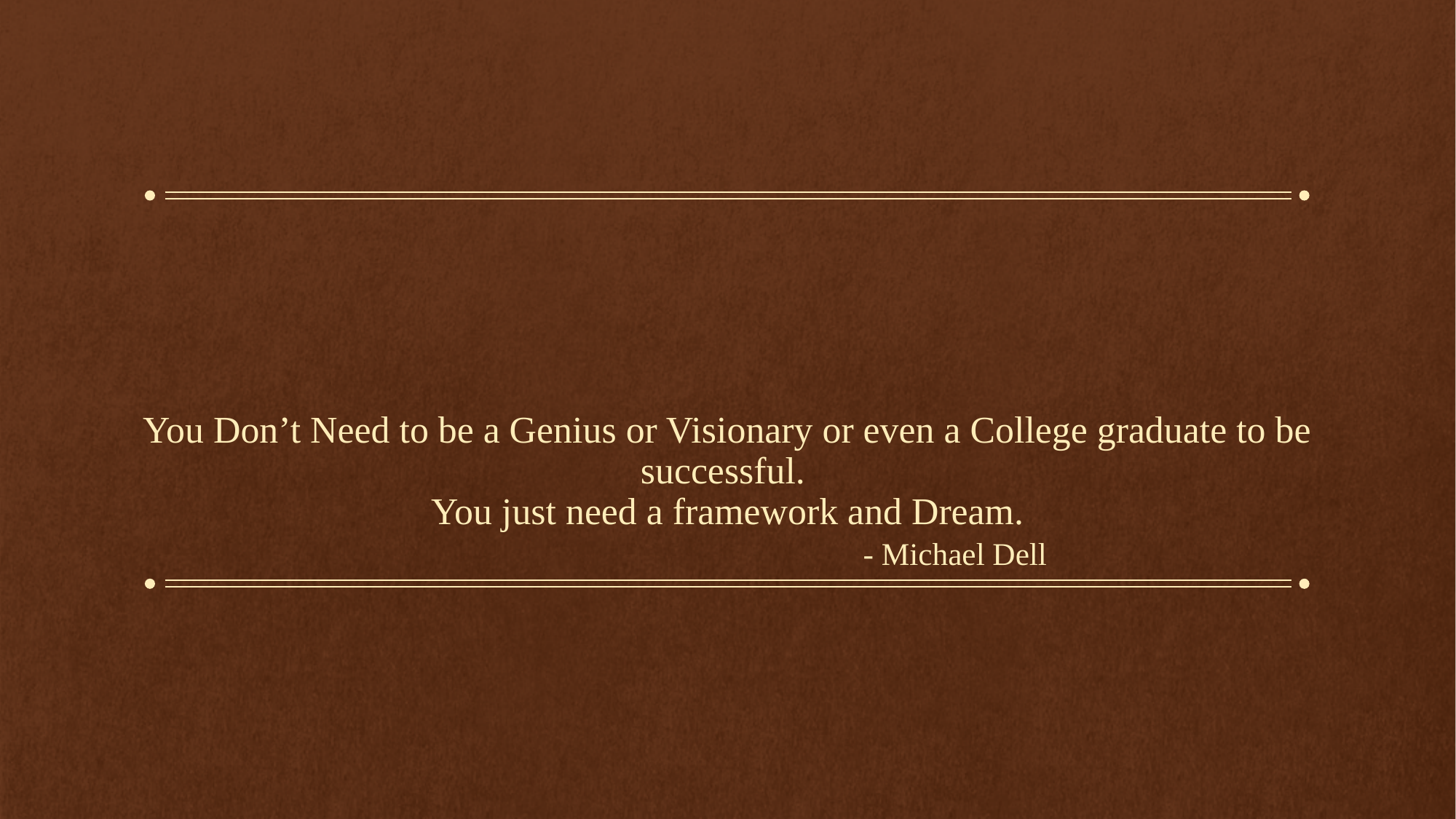

# You Don’t Need to be a Genius or Visionary or even a College graduate to be successful. You just need a framework and Dream. - Michael Dell